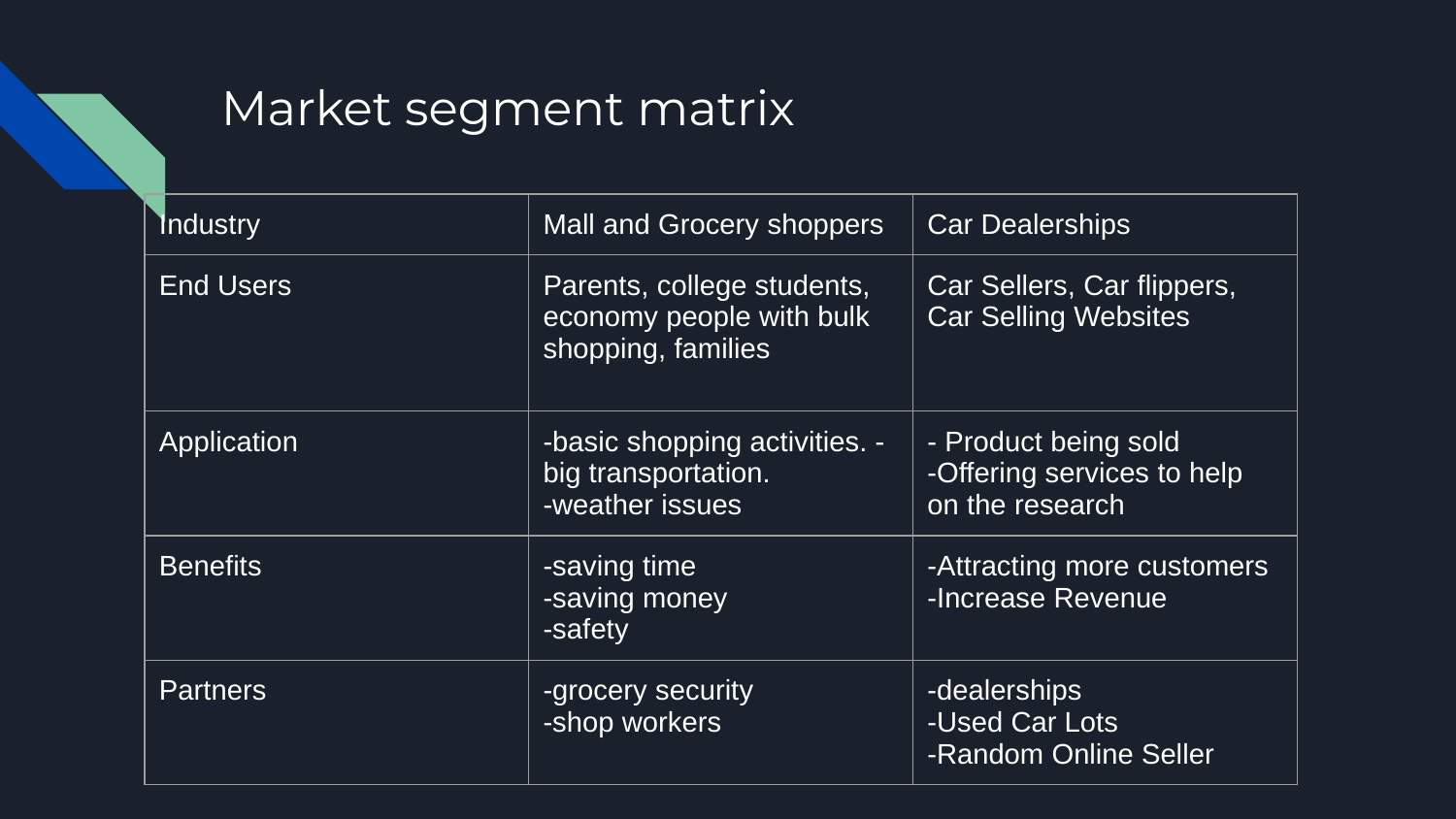

# Market segment matrix
| Industry | Mall and Grocery shoppers | Car Dealerships |
| --- | --- | --- |
| End Users | Parents, college students, economy people with bulk shopping, families | Car Sellers, Car flippers, Car Selling Websites |
| Application | -basic shopping activities. -big transportation. -weather issues | - Product being sold -Offering services to help on the research |
| Benefits | -saving time -saving money -safety | -Attracting more customers -Increase Revenue |
| Partners | -grocery security -shop workers | -dealerships -Used Car Lots -Random Online Seller |